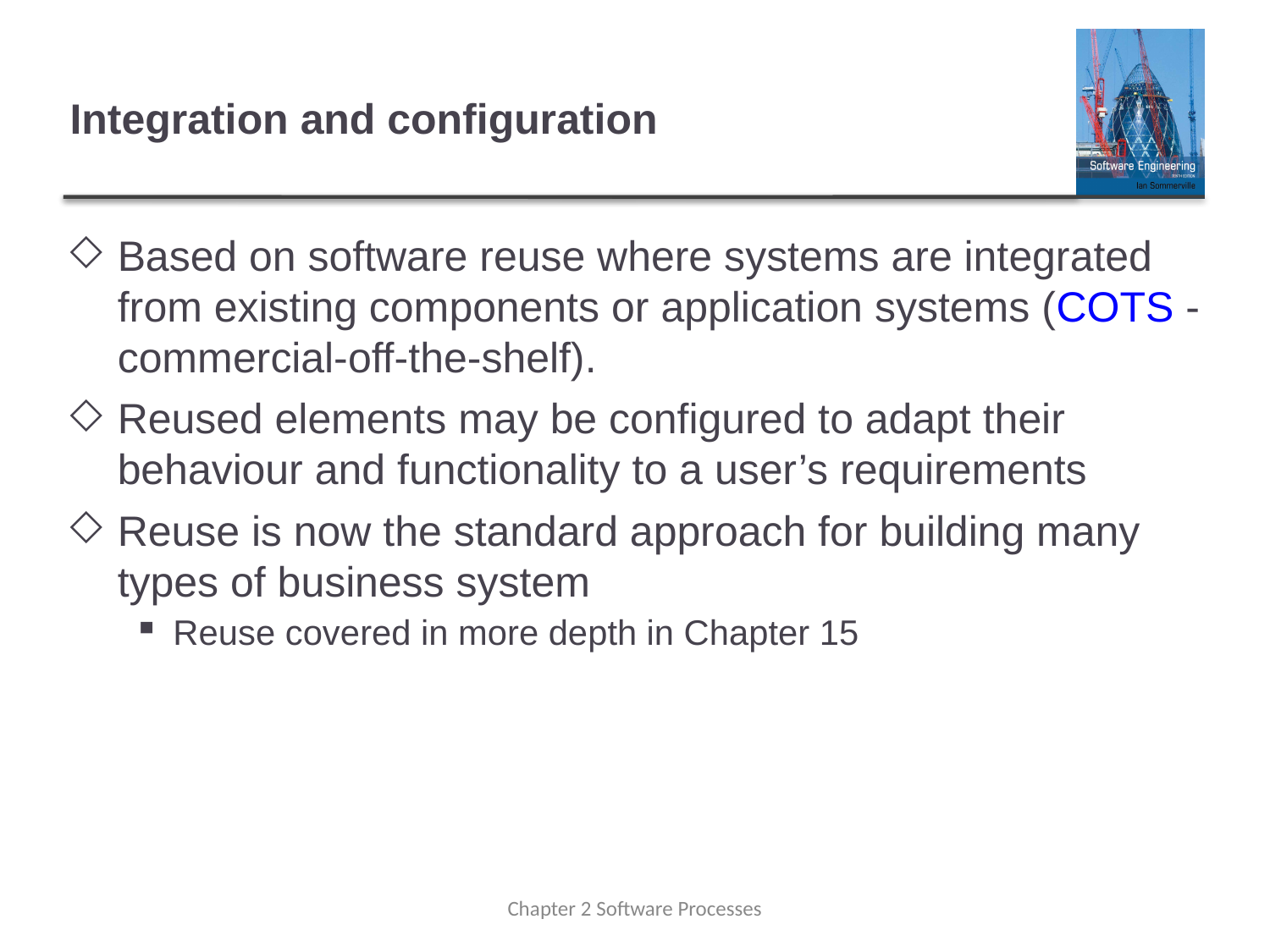

# Integration and configuration
Based on software reuse where systems are integrated from existing components or application systems (COTS - commercial-off-the-shelf).
Reused elements may be configured to adapt their behaviour and functionality to a user’s requirements
Reuse is now the standard approach for building many types of business system
Reuse covered in more depth in Chapter 15
15
Chapter 2 Software Processes